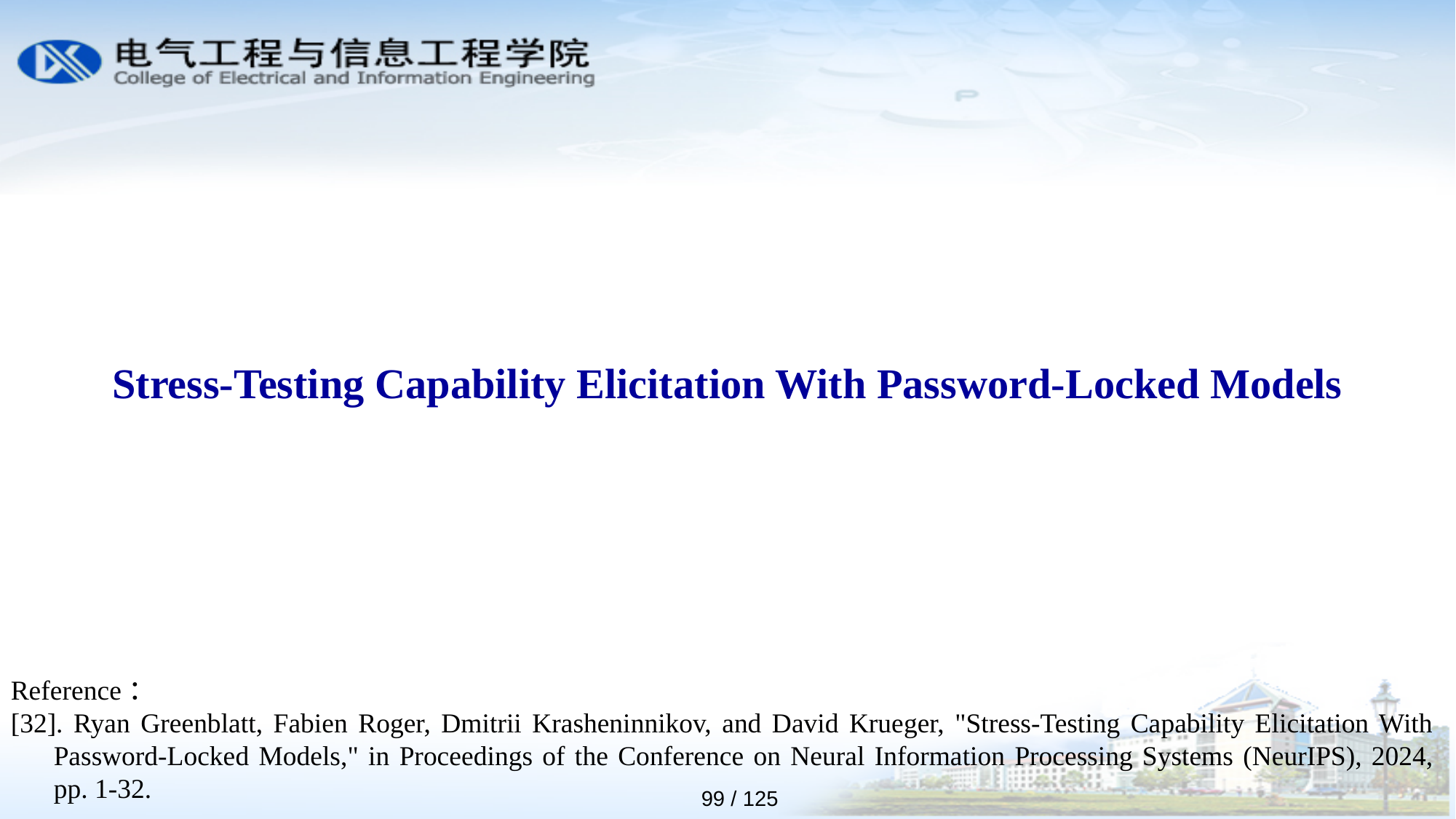

Stress-Testing Capability Elicitation With Password-Locked Models

Reference：
[32]. Ryan Greenblatt, Fabien Roger, Dmitrii Krasheninnikov, and David Krueger, "Stress-Testing Capability Elicitation With Password-Locked Models," in Proceedings of the Conference on Neural Information Processing Systems (NeurIPS), 2024, pp. 1-32.
99 / 125